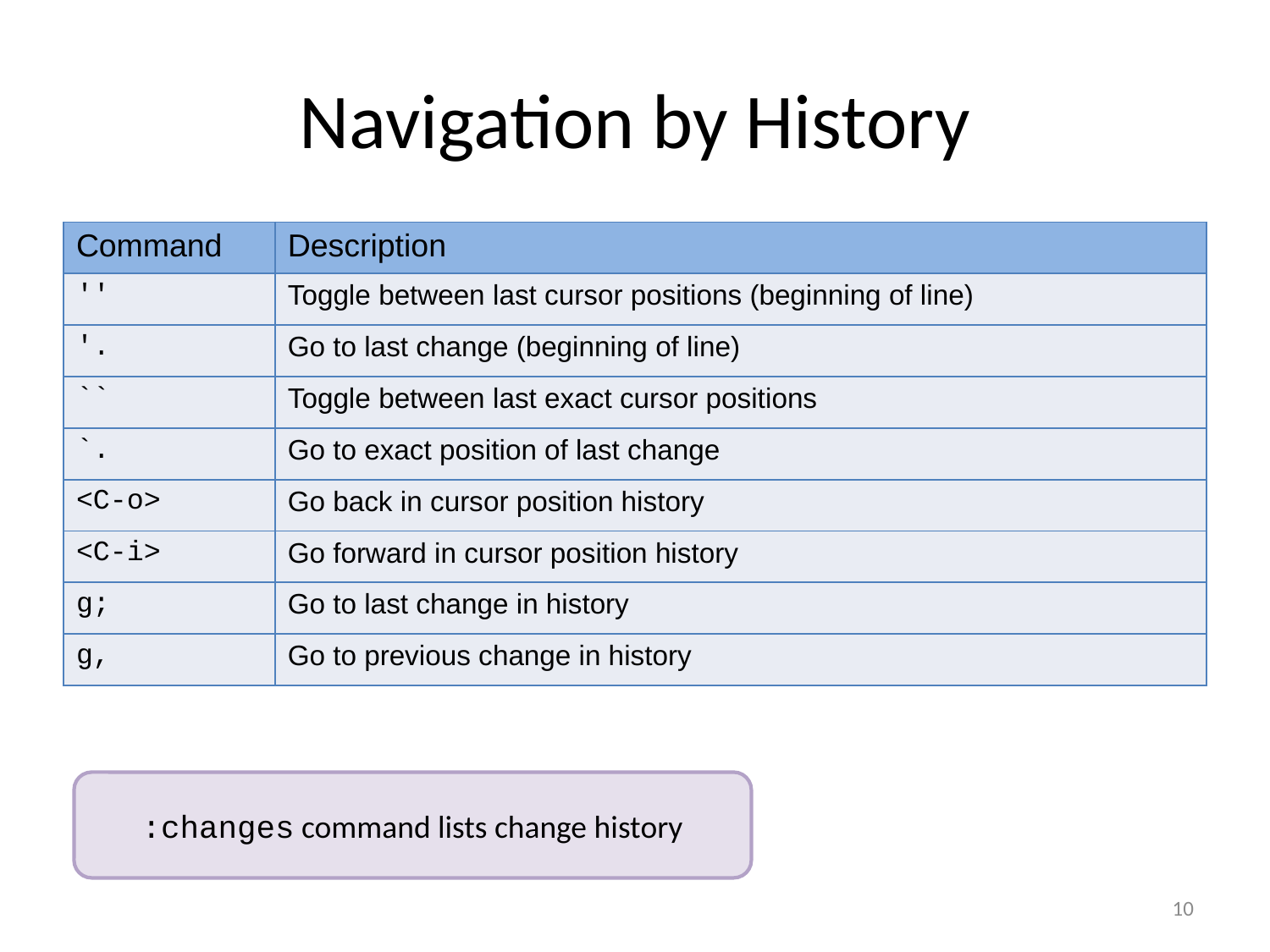

Navigation by History
| Command | Description |
| --- | --- |
| '' | Toggle between last cursor positions (beginning of line) |
| '. | Go to last change (beginning of line) |
| `` | Toggle between last exact cursor positions |
| `. | Go to exact position of last change |
| <C-o> | Go back in cursor position history |
| <C-i> | Go forward in cursor position history |
| g; | Go to last change in history |
| g, | Go to previous change in history |
:changes command lists change history
10